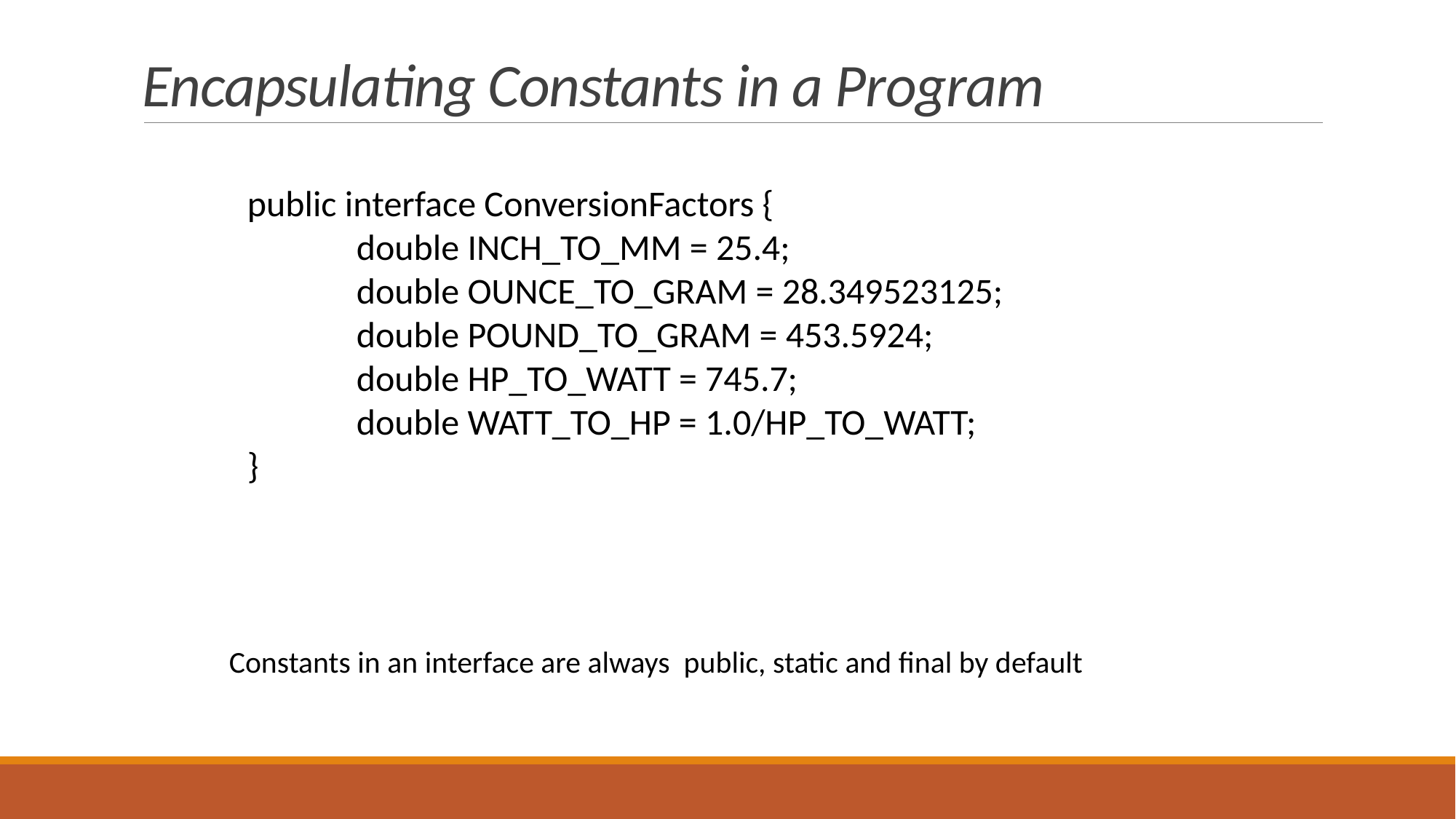

# Encapsulating Constants in a Program
public interface ConversionFactors {
	double INCH_TO_MM = 25.4;
	double OUNCE_TO_GRAM = 28.349523125;
	double POUND_TO_GRAM = 453.5924;
	double HP_TO_WATT = 745.7;
	double WATT_TO_HP = 1.0/HP_TO_WATT;
}
Constants in an interface are always  public, static and final by default